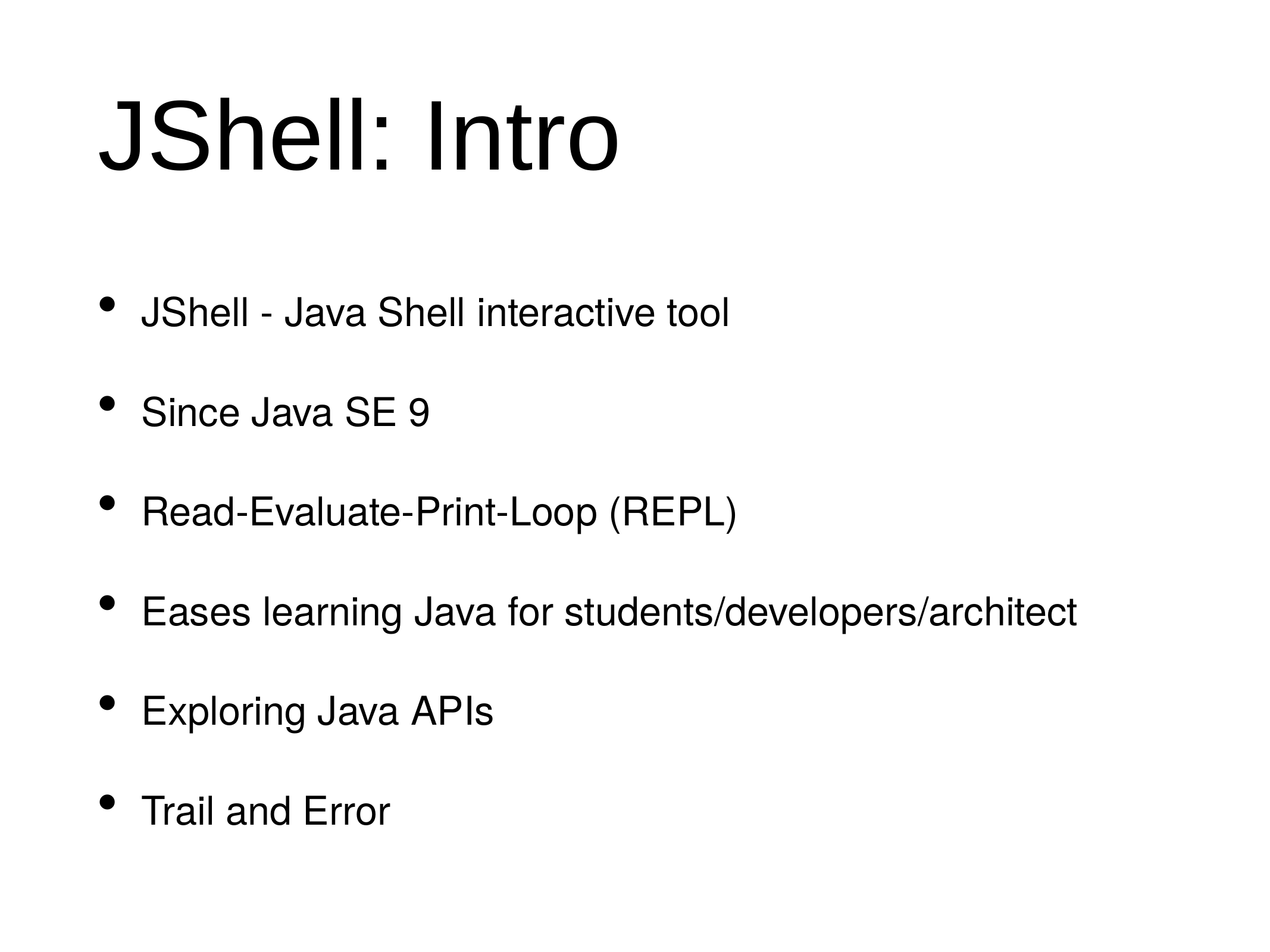

# JShell: Intro
JShell - Java Shell interactive tool
Since Java SE 9
Read-Evaluate-Print-Loop (REPL)
Eases learning Java for students/developers/architect
Exploring Java APIs
Trail and Error